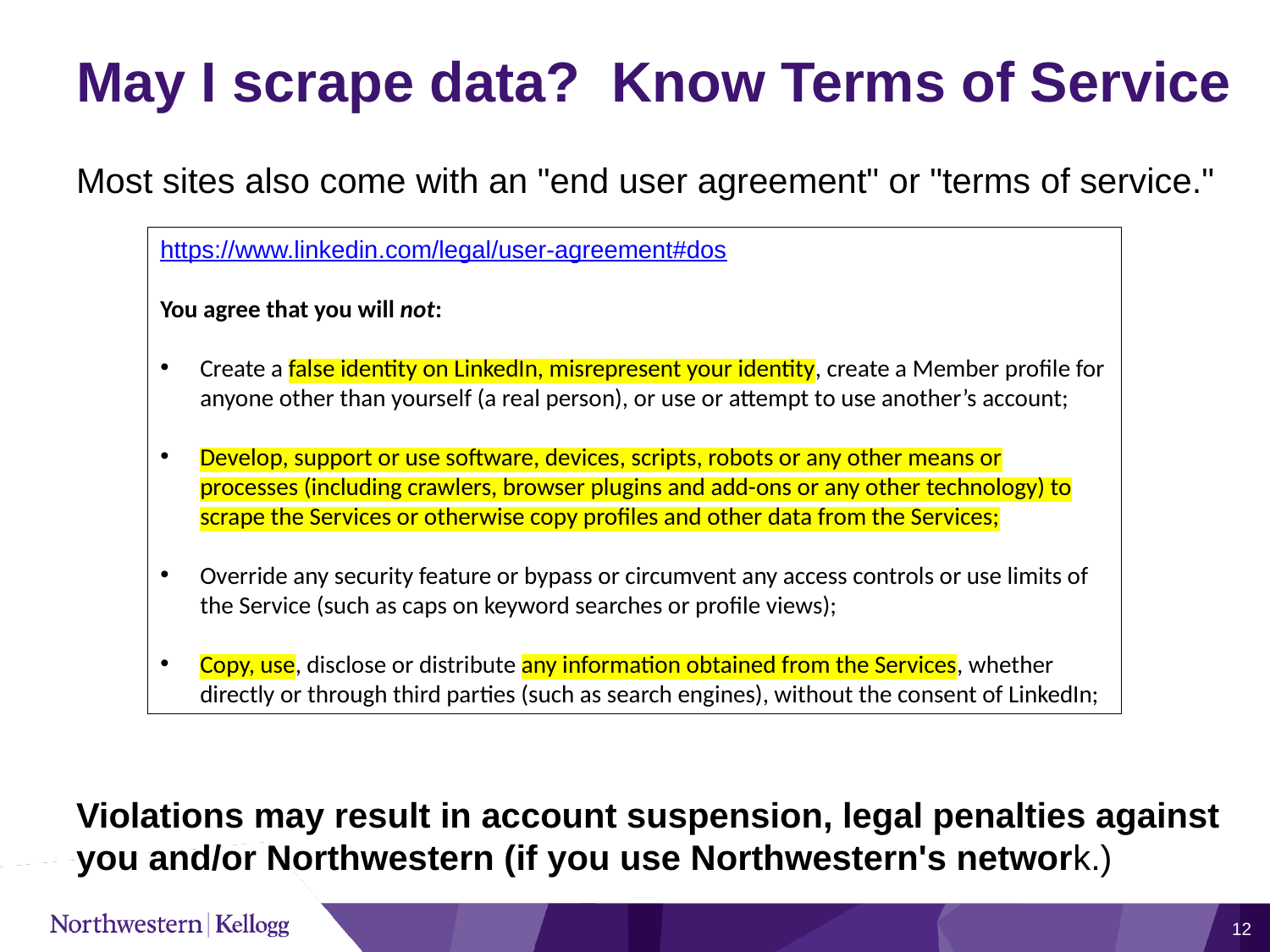

# May I scrape data?  Know Terms of Service
Most sites also come with an "end user agreement" or "terms of service."

Violations may result in account suspension, legal penalties against you and/or Northwestern (if you use Northwestern's network.)

https://www.linkedin.com/legal/user-agreement#dos

You agree that you will not:

Create a false identity on LinkedIn, misrepresent your identity, create a Member profile for anyone other than yourself (a real person), or use or attempt to use another’s account;

Develop, support or use software, devices, scripts, robots or any other means or processes (including crawlers, browser plugins and add-ons or any other technology) to scrape the Services or otherwise copy profiles and other data from the Services;

Override any security feature or bypass or circumvent any access controls or use limits of the Service (such as caps on keyword searches or profile views);

Copy, use, disclose or distribute any information obtained from the Services, whether directly or through third parties (such as search engines), without the consent of LinkedIn;
12